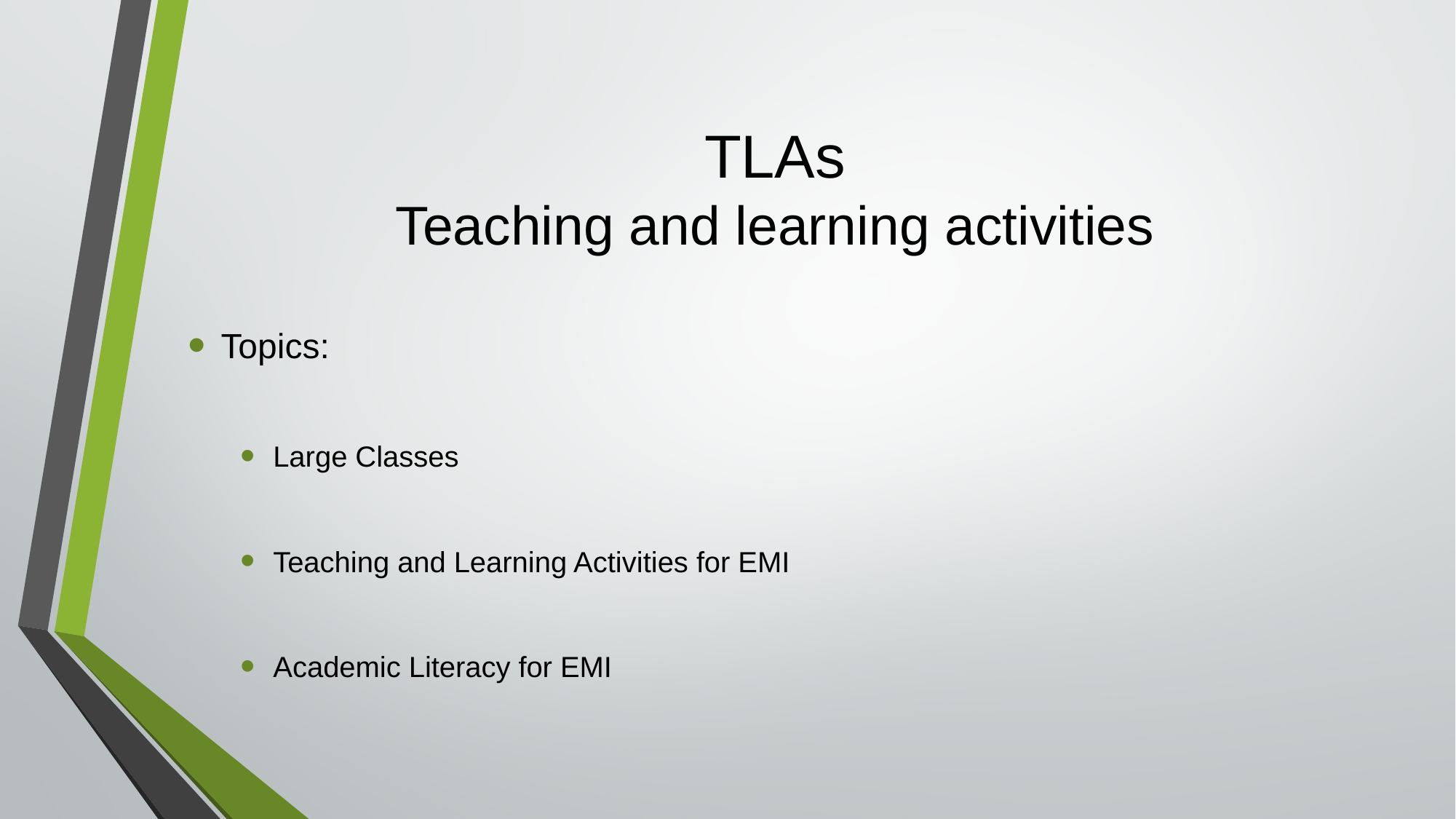

# TLAs Teaching and learning activities
Topics:

Large Classes

Teaching and Learning Activities for EMI

Academic Literacy for EMI